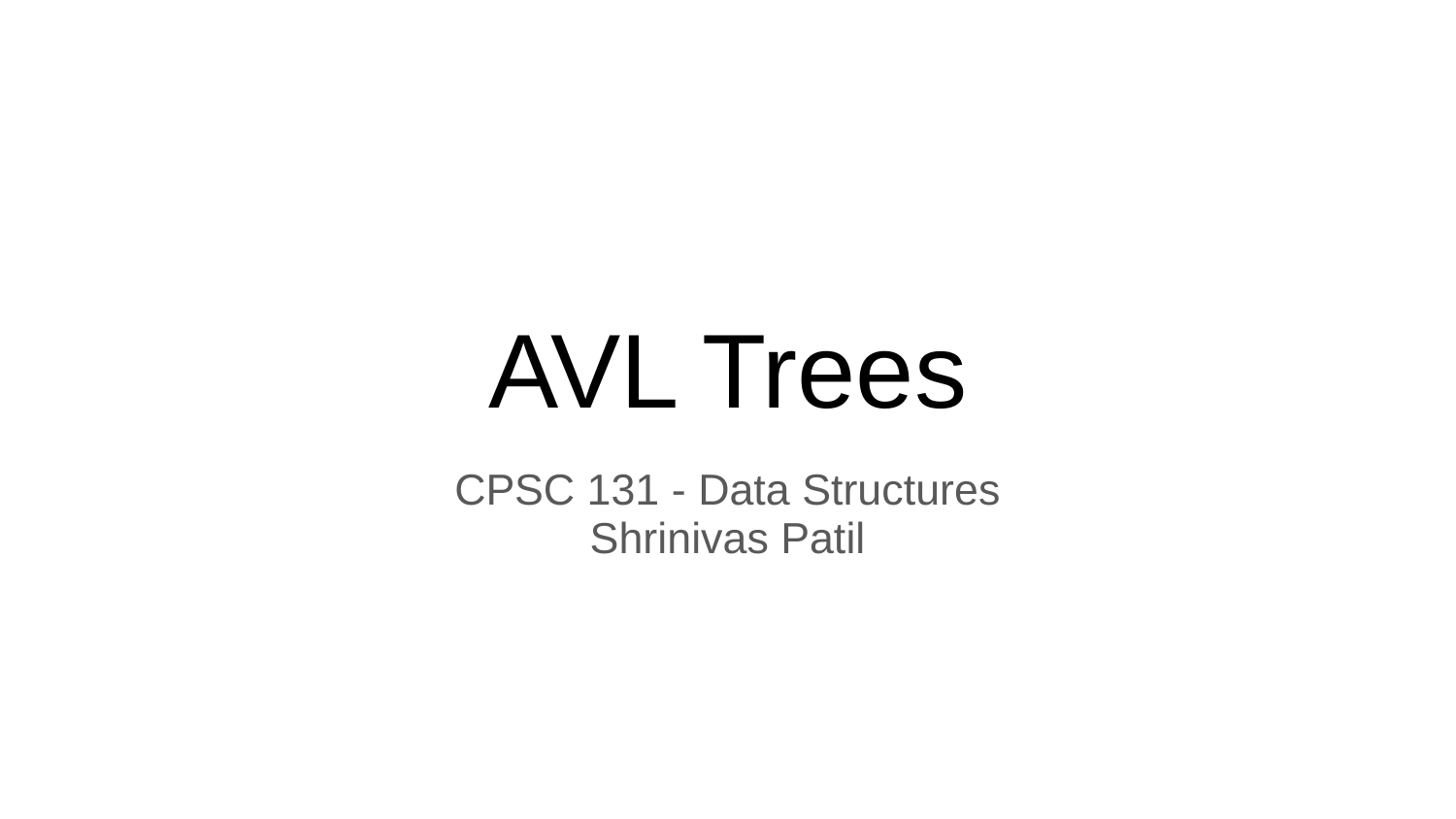

# AVL Trees
CPSC 131 - Data Structures
Shrinivas Patil